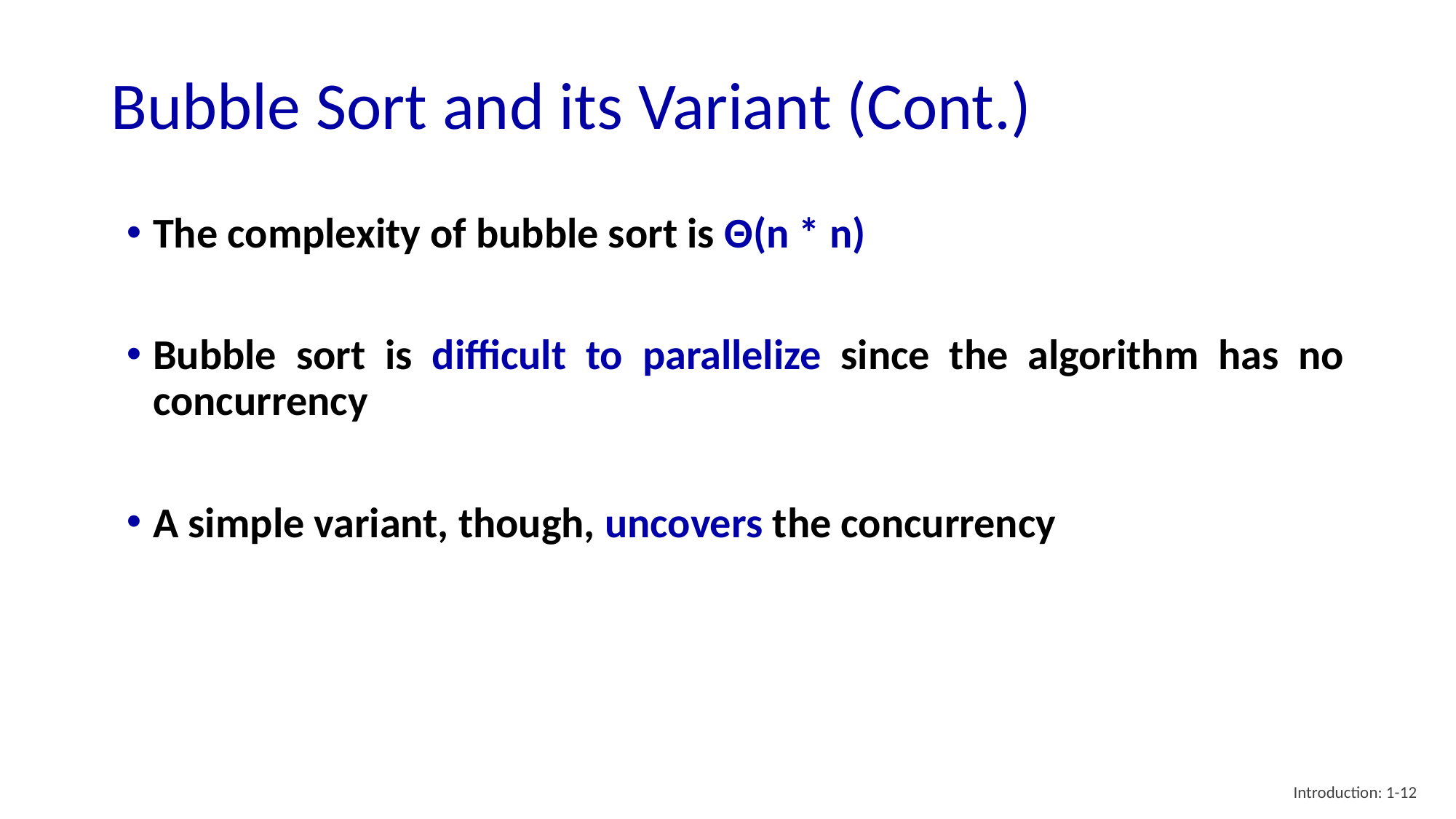

# Bubble Sort and its Variant (Cont.)
The complexity of bubble sort is Θ(n * n)

Bubble sort is difficult to parallelize since the algorithm has no concurrency

A simple variant, though, uncovers the concurrency

Introduction: 1-12